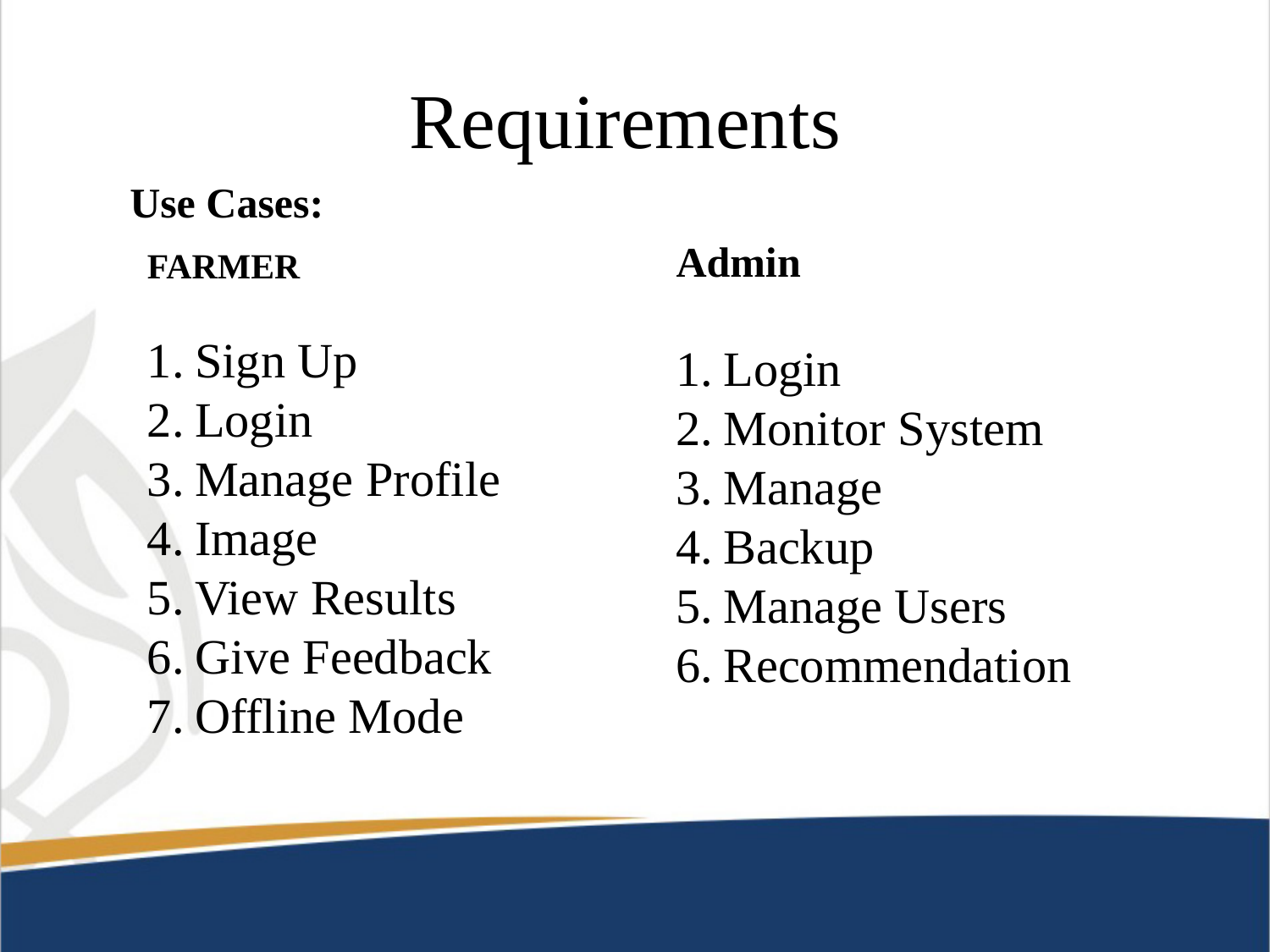

# Requirements
Use Cases:
Admin

Login
Monitor System
Manage
Backup
Manage Users
Recommendation

FARMER

Sign Up
Login
Manage Profile
Image
View Results
Give Feedback
Offline Mode